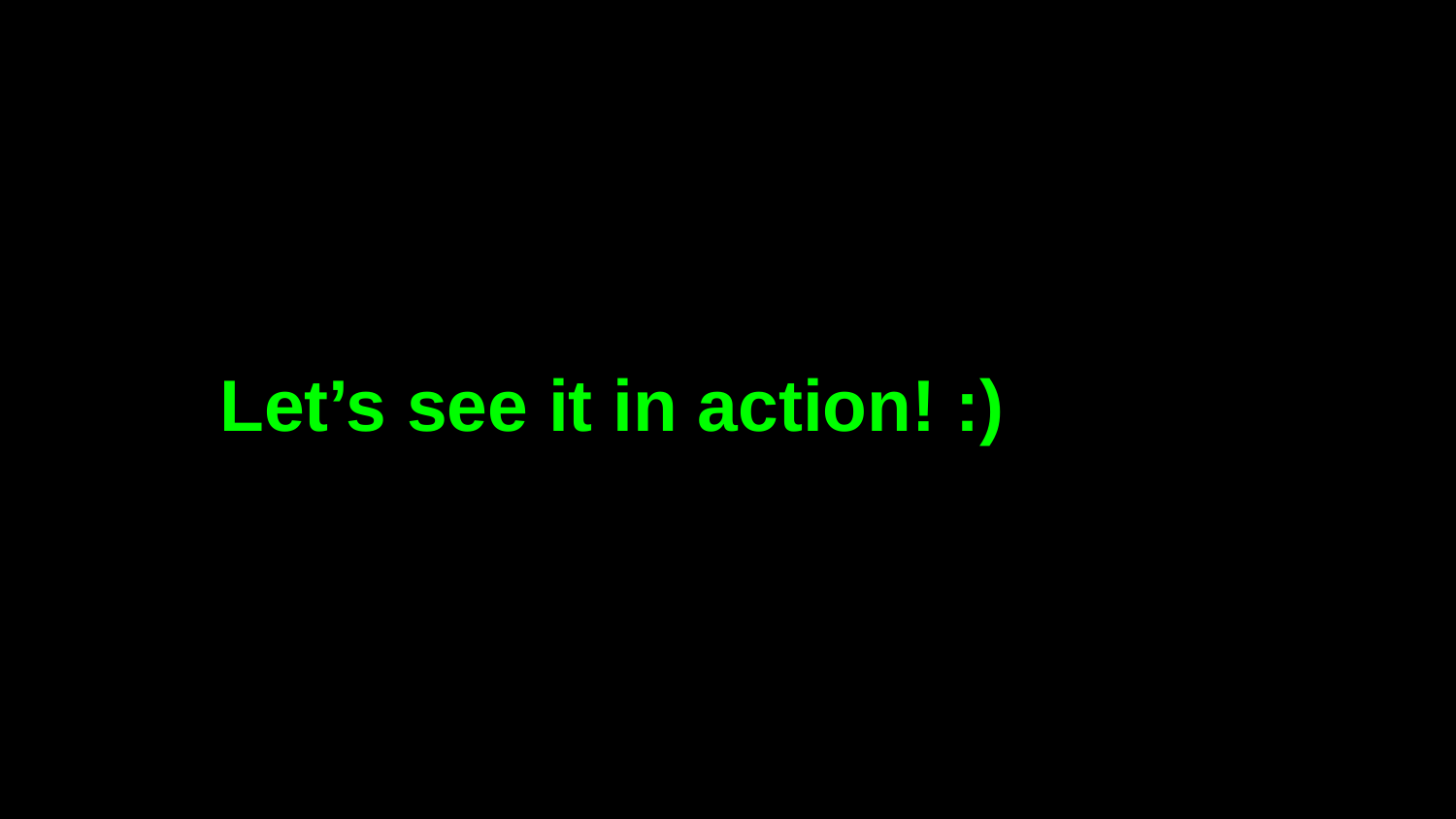

# Let’s see it in action! :)